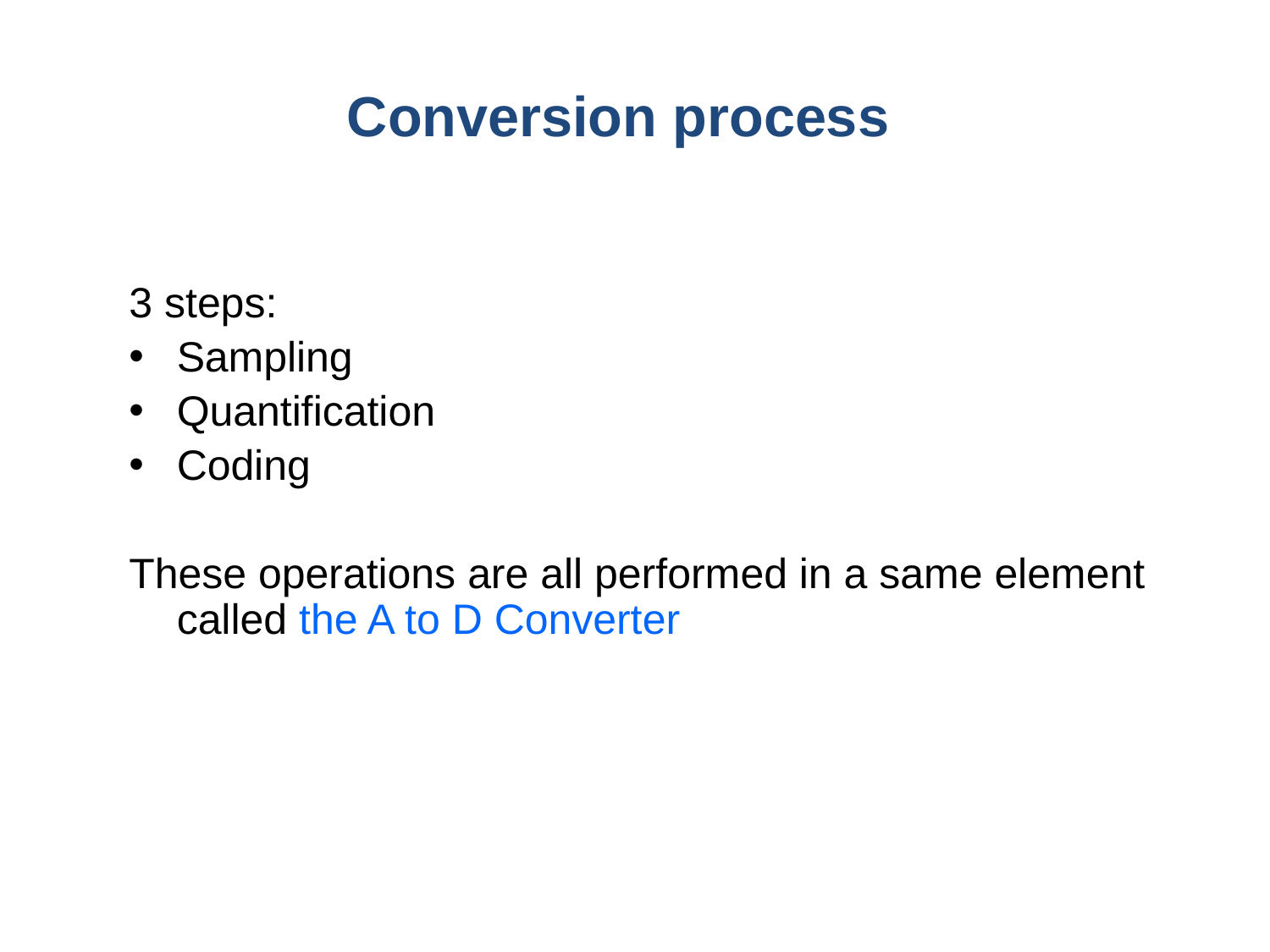

Conversion process
3 steps:
Sampling
Quantification
Coding

These operations are all performed in a same element called the A to D Converter